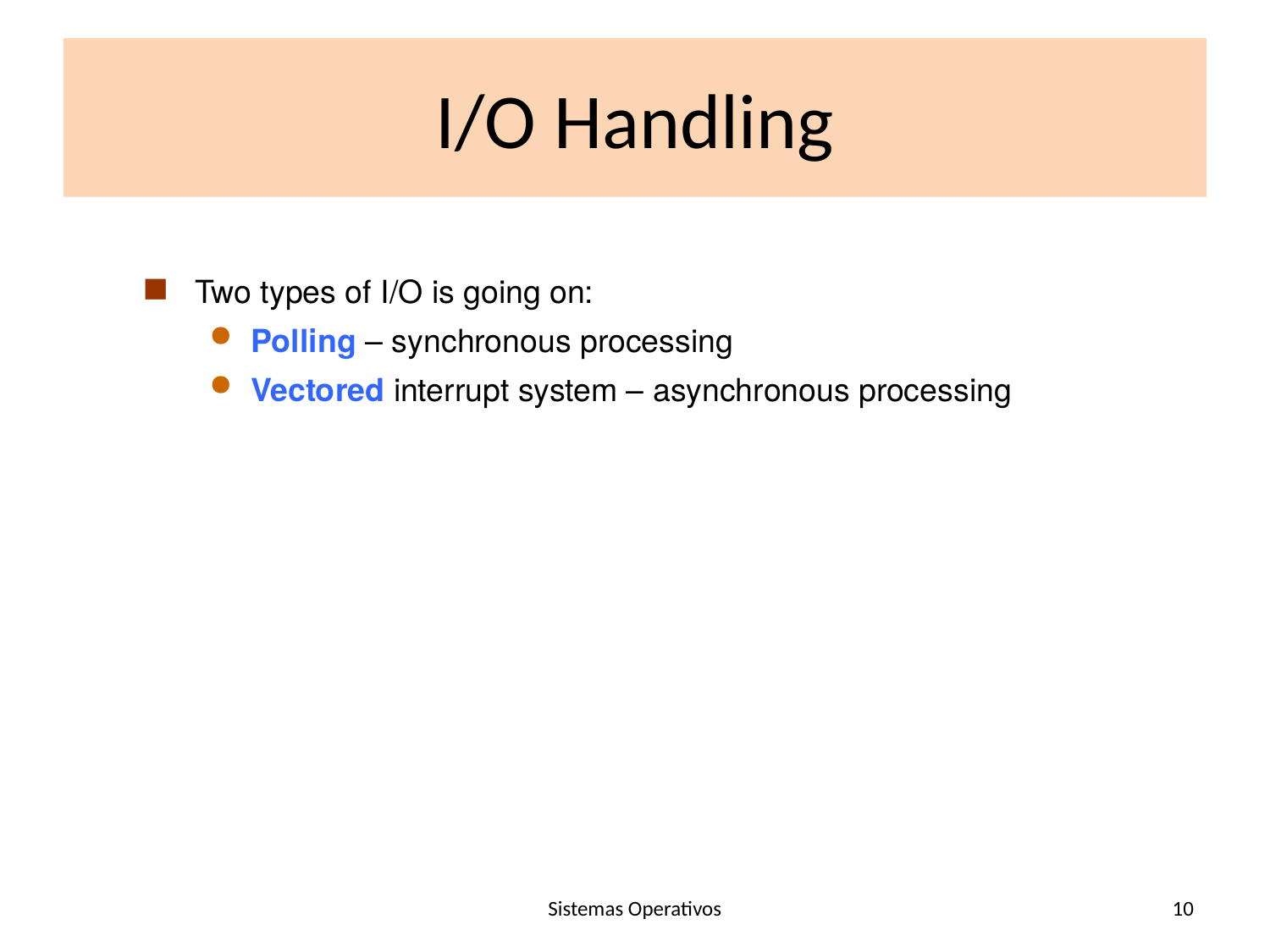

# I/O Handling

Two types of I/O is going on:
Polling – synchronous processing
Vectored interrupt system – asynchronous processing

Sistemas Operativos
10